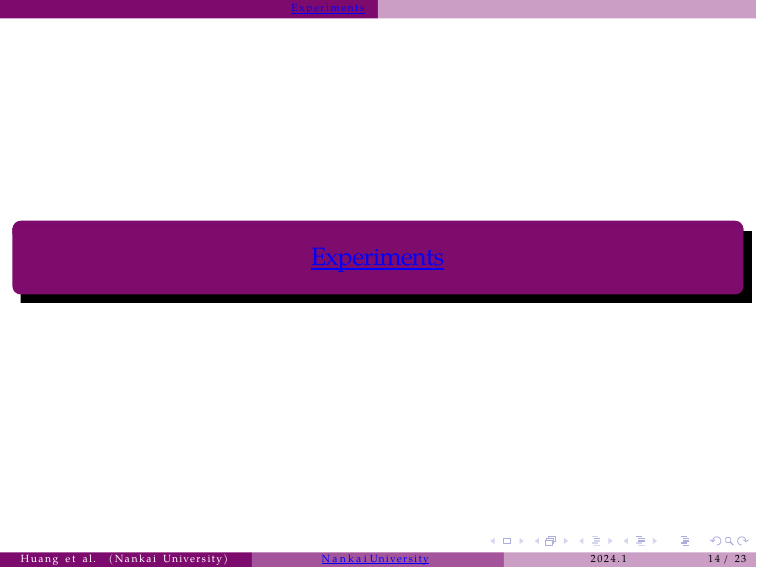

Experiments

Experiments
Huang et al. (Nankai University)
Nankai University
2024.1
14 / 23